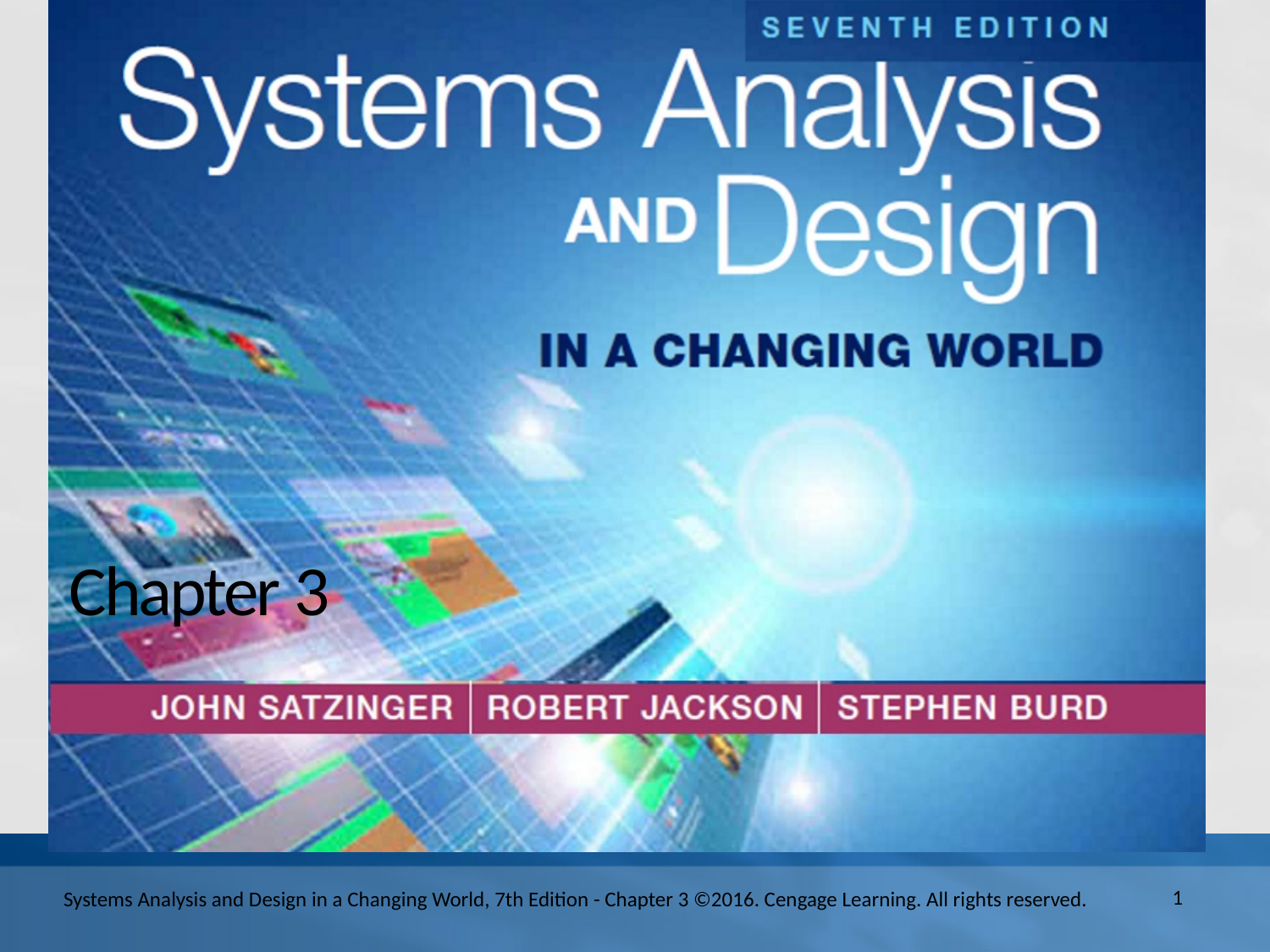

# Chapter 3
Systems Analysis and Design in a Changing World, 7th Edition - Chapter 3 ©2016. Cengage Learning. All rights reserved.